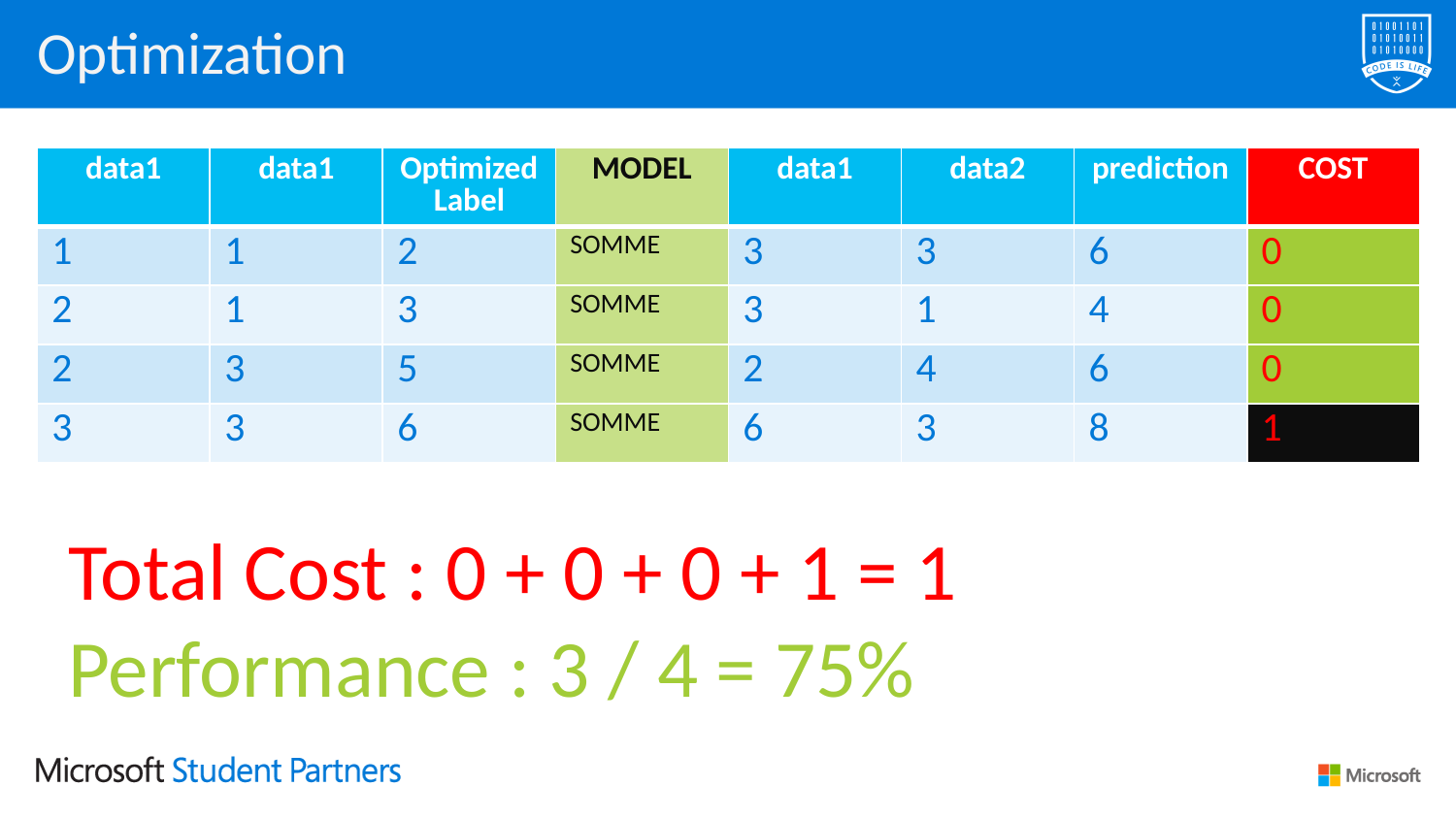

# Optimization
| data1 | data1 | Optimized Label | MODEL | data1 | data2 | prediction | COST |
| --- | --- | --- | --- | --- | --- | --- | --- |
| 1 | 1 | 2 | SOMME | 3 | 3 | 6 | 0 |
| 2 | 1 | 3 | SOMME | 3 | 1 | 4 | 0 |
| 2 | 3 | 5 | SOMME | 2 | 4 | 6 | 0 |
| 3 | 3 | 6 | SOMME | 6 | 3 | 8 | 1 |
Total Cost : 0 + 0 + 0 + 1 = 1
Performance : 3 / 4 = 75%